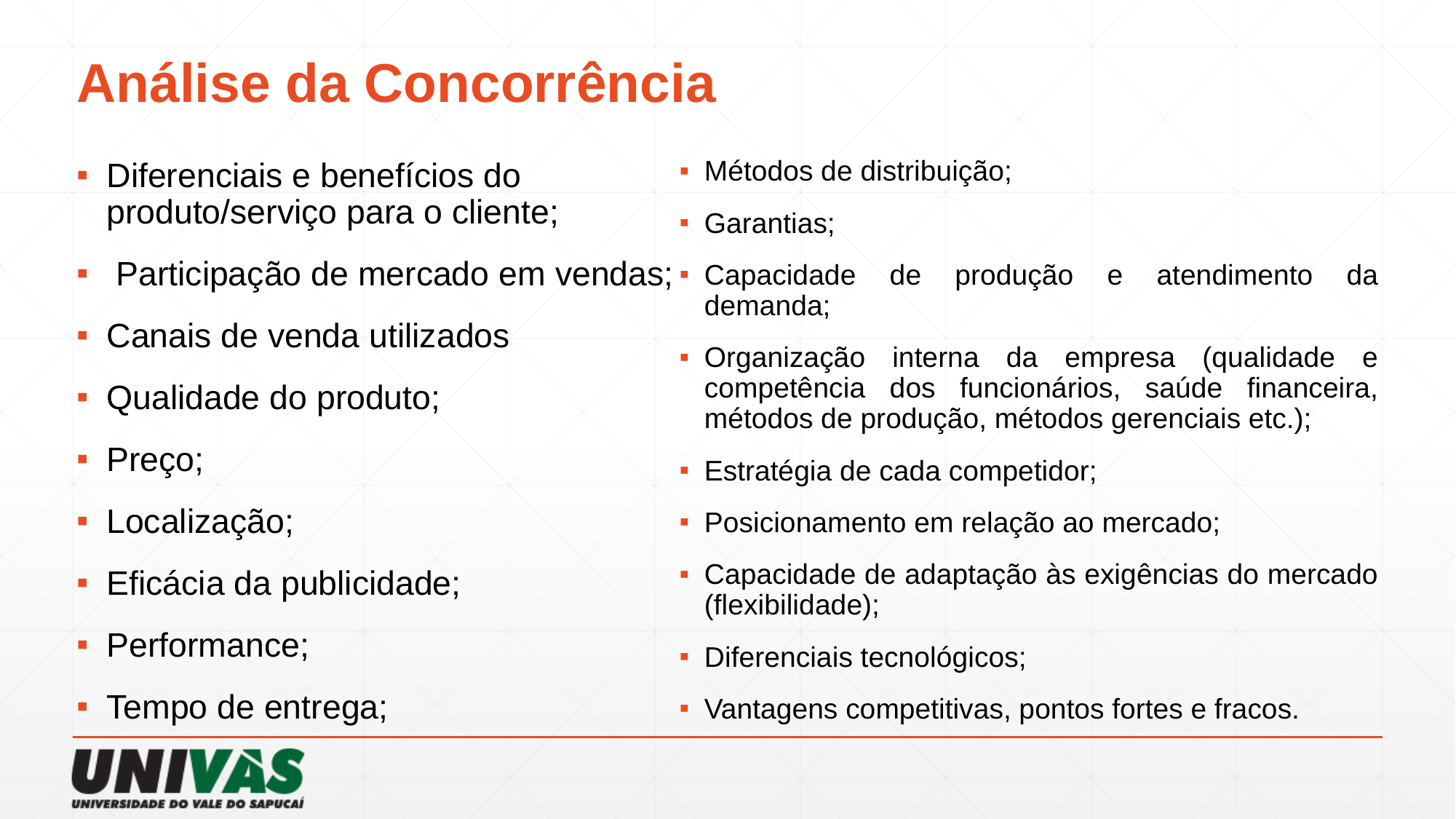

# Análise da Concorrência
Métodos de distribuição;
Garantias;
Capacidade de produção e atendimento da demanda;
Organização interna da empresa (qualidade e competência dos funcionários, saúde financeira, métodos de produção, métodos gerenciais etc.);
Estratégia de cada competidor;
Posicionamento em relação ao mercado;
Capacidade de adaptação às exigências do mercado (flexibilidade);
Diferenciais tecnológicos;
Vantagens competitivas, pontos fortes e fracos.

Diferenciais e benefícios do produto/serviço para o cliente;
 Participação de mercado em vendas;
Canais de venda utilizados
Qualidade do produto;
Preço;
Localização;
Eficácia da publicidade;
Performance;
Tempo de entrega;